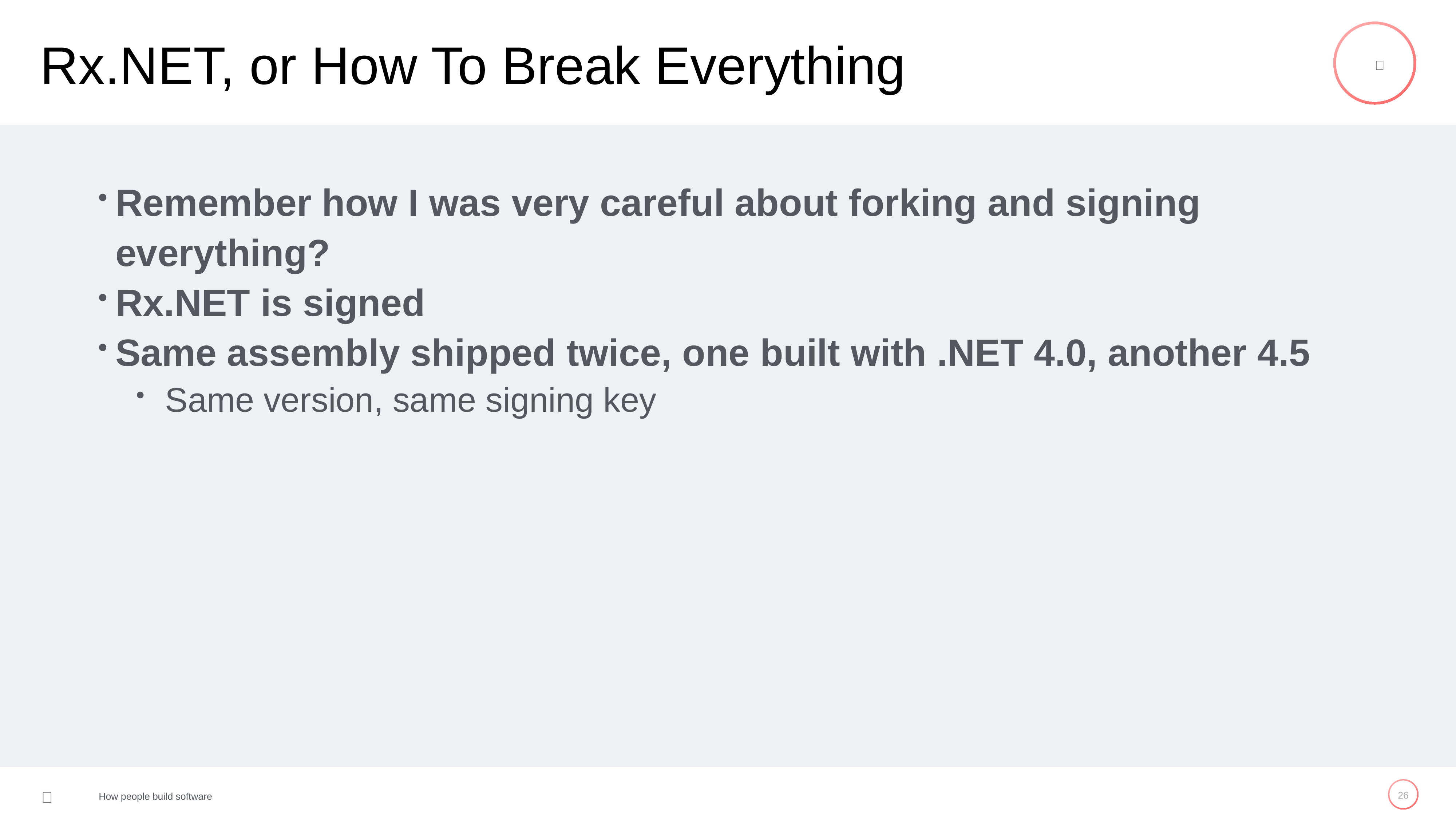

# Rx.NET, or How To Break Everything

Remember how I was very careful about forking and signing everything?
Rx.NET is signed
Same assembly shipped twice, one built with .NET 4.0, another 4.5
Same version, same signing key
26